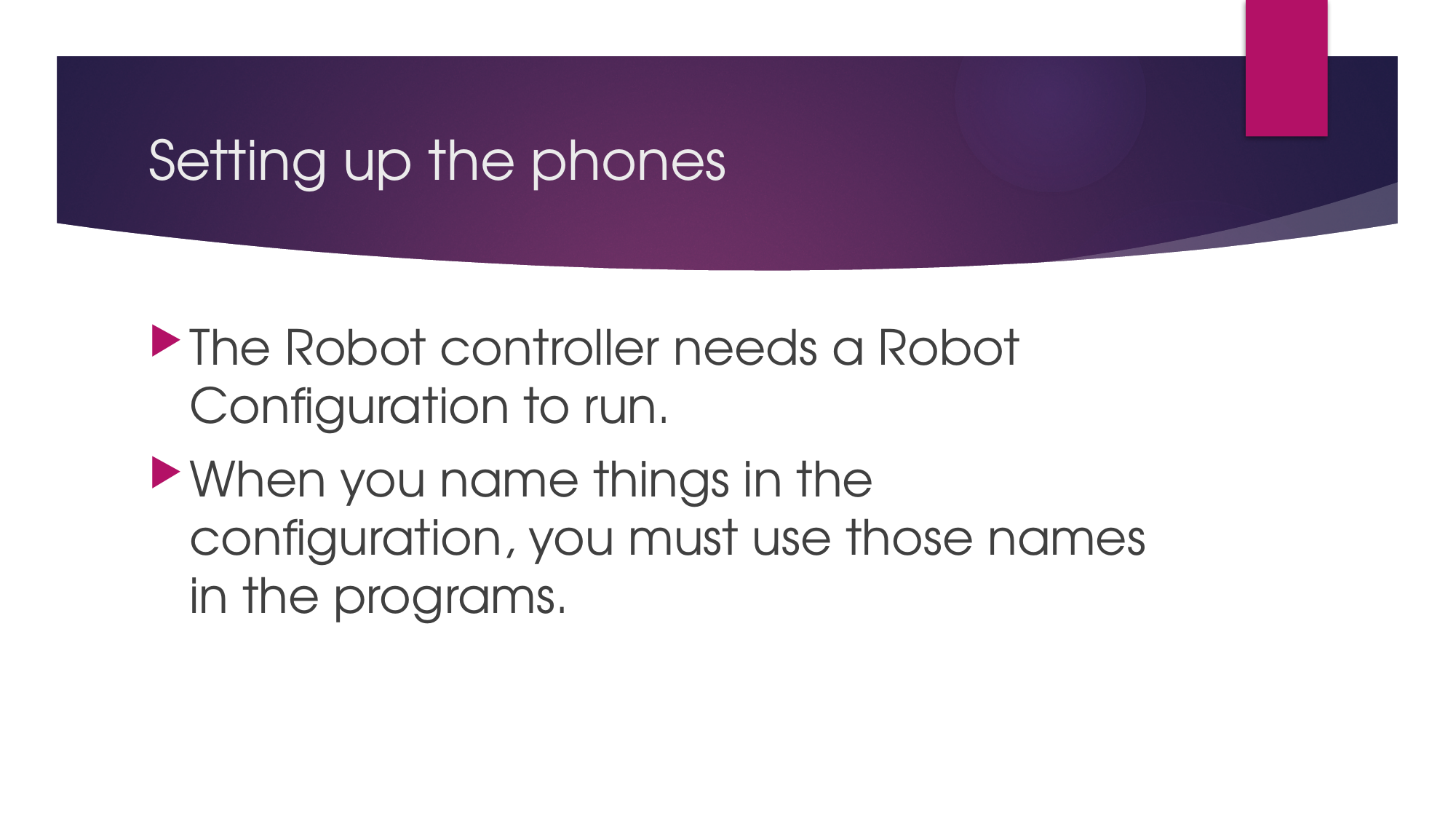

# Setting up the phones
The Robot controller needs a Robot Configuration to run.
When you name things in the configuration, you must use those names in the programs.